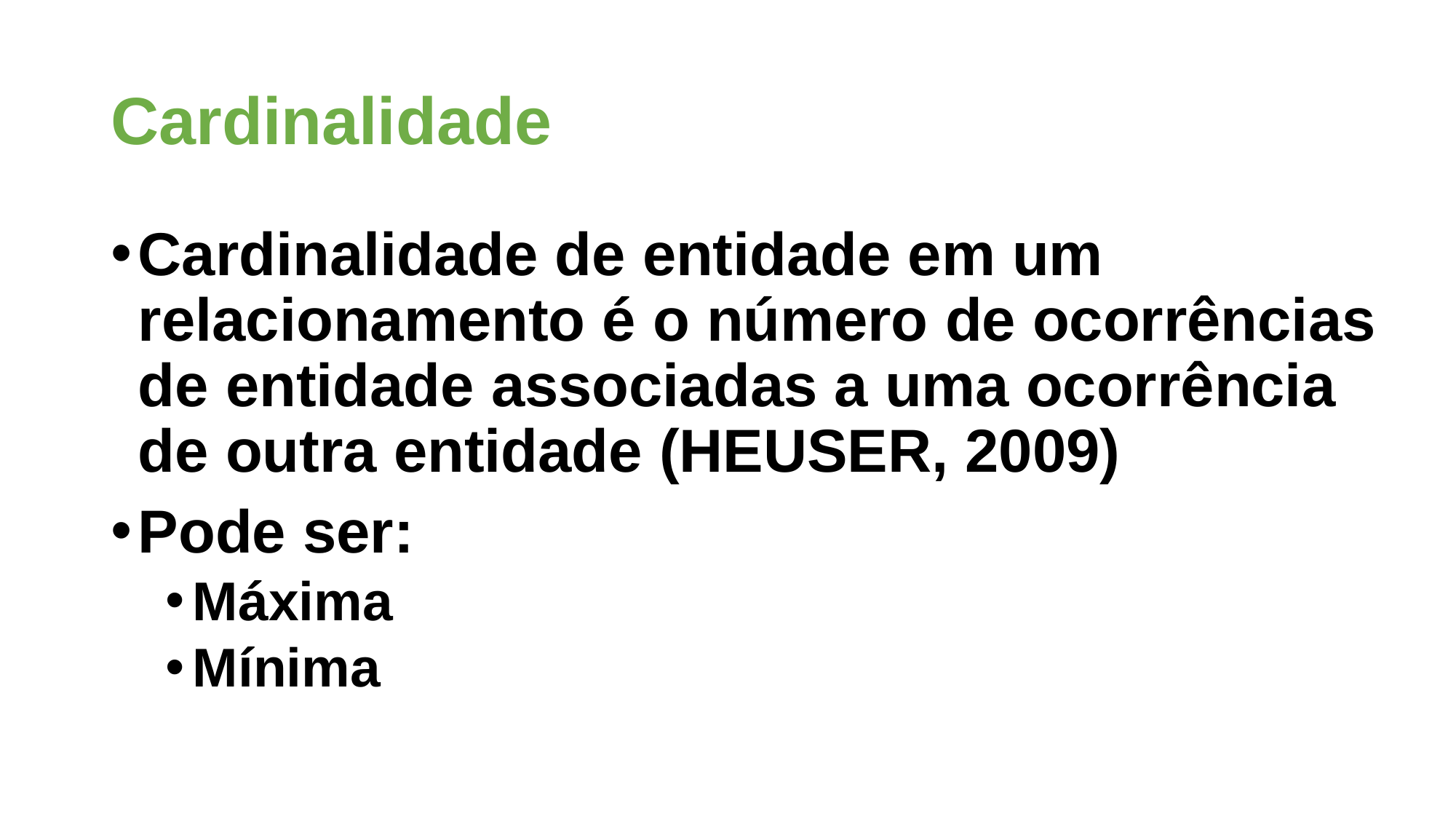

# Cardinalidade
Cardinalidade de entidade em um relacionamento é o número de ocorrências de entidade associadas a uma ocorrência de outra entidade (HEUSER, 2009)
Pode ser:
Máxima
Mínima